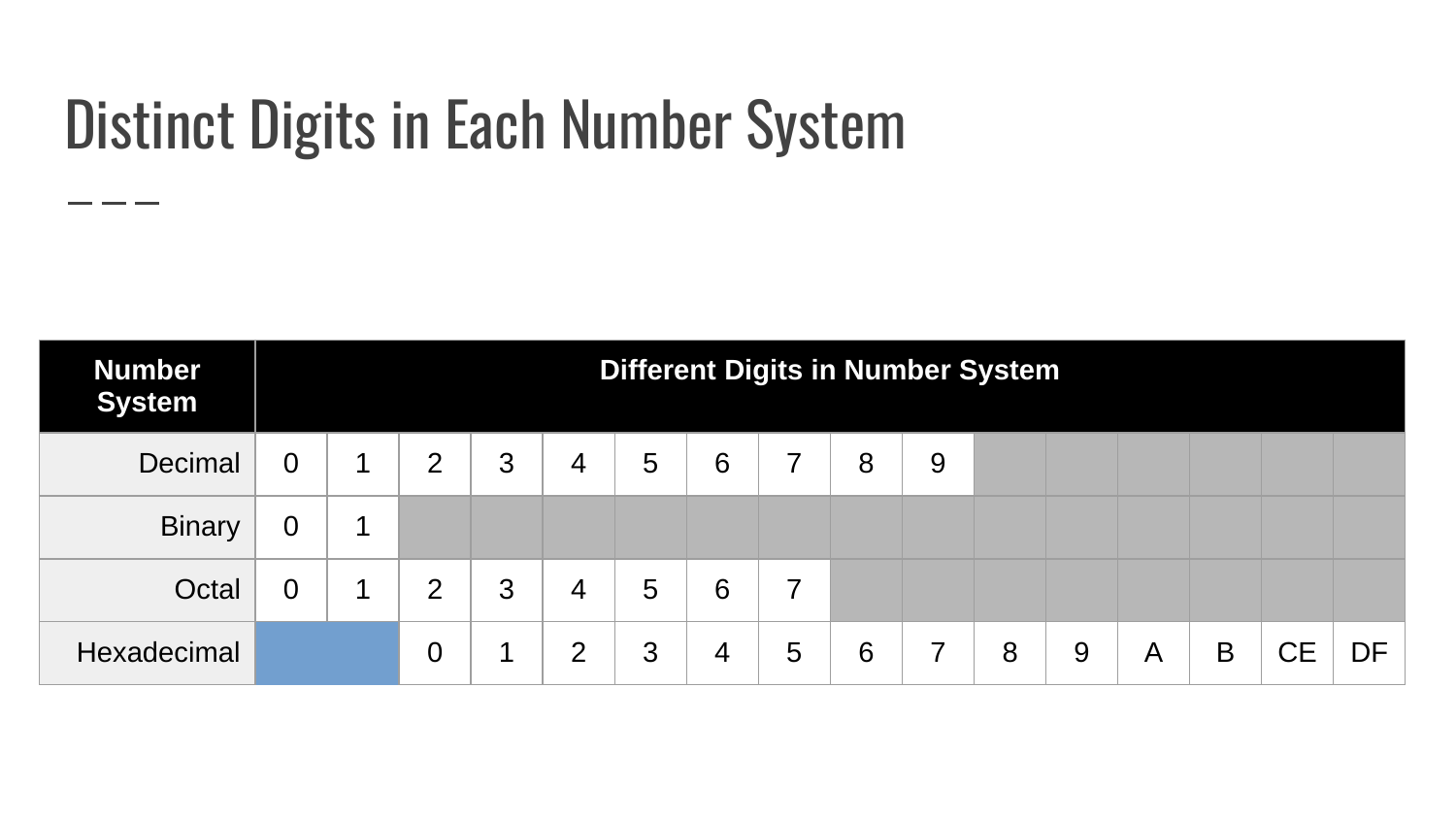

# Distinct Digits in Each Number System
| Number System |  |  | Different Digits in Number System |  |  |  |  |  |  |  |  |  |  |  |  |  |  |  |
| --- | --- | --- | --- | --- | --- | --- | --- | --- | --- | --- | --- | --- | --- | --- | --- | --- | --- | --- |
| Decimal |  |  | 0 | 1 | 2 | 3 | 4 | 5 | 6 | 7 | 8 | 9 |  |  |  |  |  |  |
| Binary |  |  | 0 | 1 |  |  |  |  |  |  |  |  |  |  |  |  |  |  |
| Octal |  |  | 0 | 1 | 2 | 3 | 4 | 5 | 6 | 7 |  |  |  |  |  |  |  |  |
| Hexadecimal |  |  | 0 | 1 | 2 | 3 | 4 | 5 | 6 | 7 | 8 | 9 | A | B | C | D | E | F |